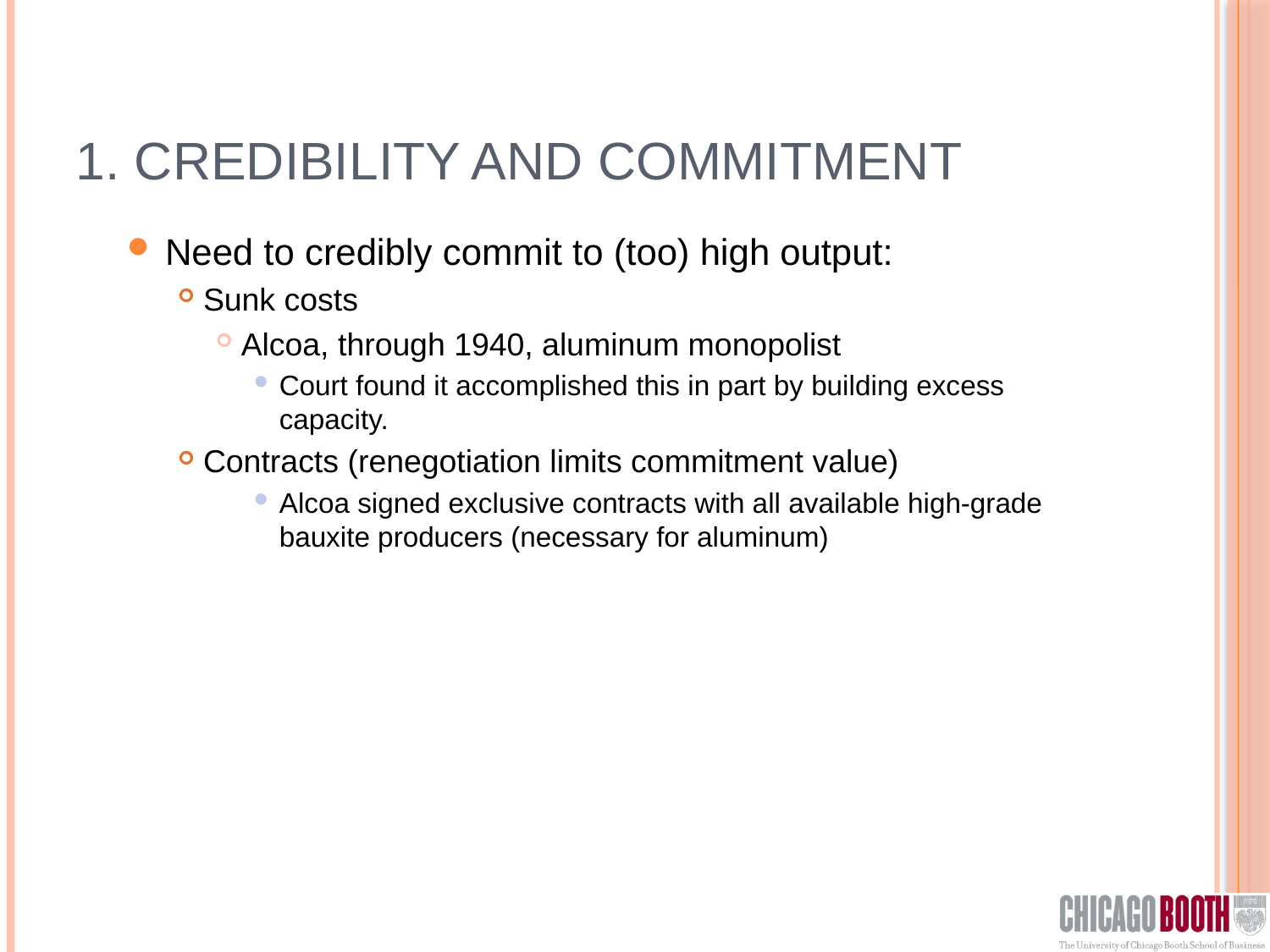

# 1. Credibility and Commitment
Need to credibly commit to (too) high output:
Sunk costs
Alcoa, through 1940, aluminum monopolist
Court found it accomplished this in part by building excess capacity.
Contracts (renegotiation limits commitment value)
Alcoa signed exclusive contracts with all available high-grade bauxite producers (necessary for aluminum)